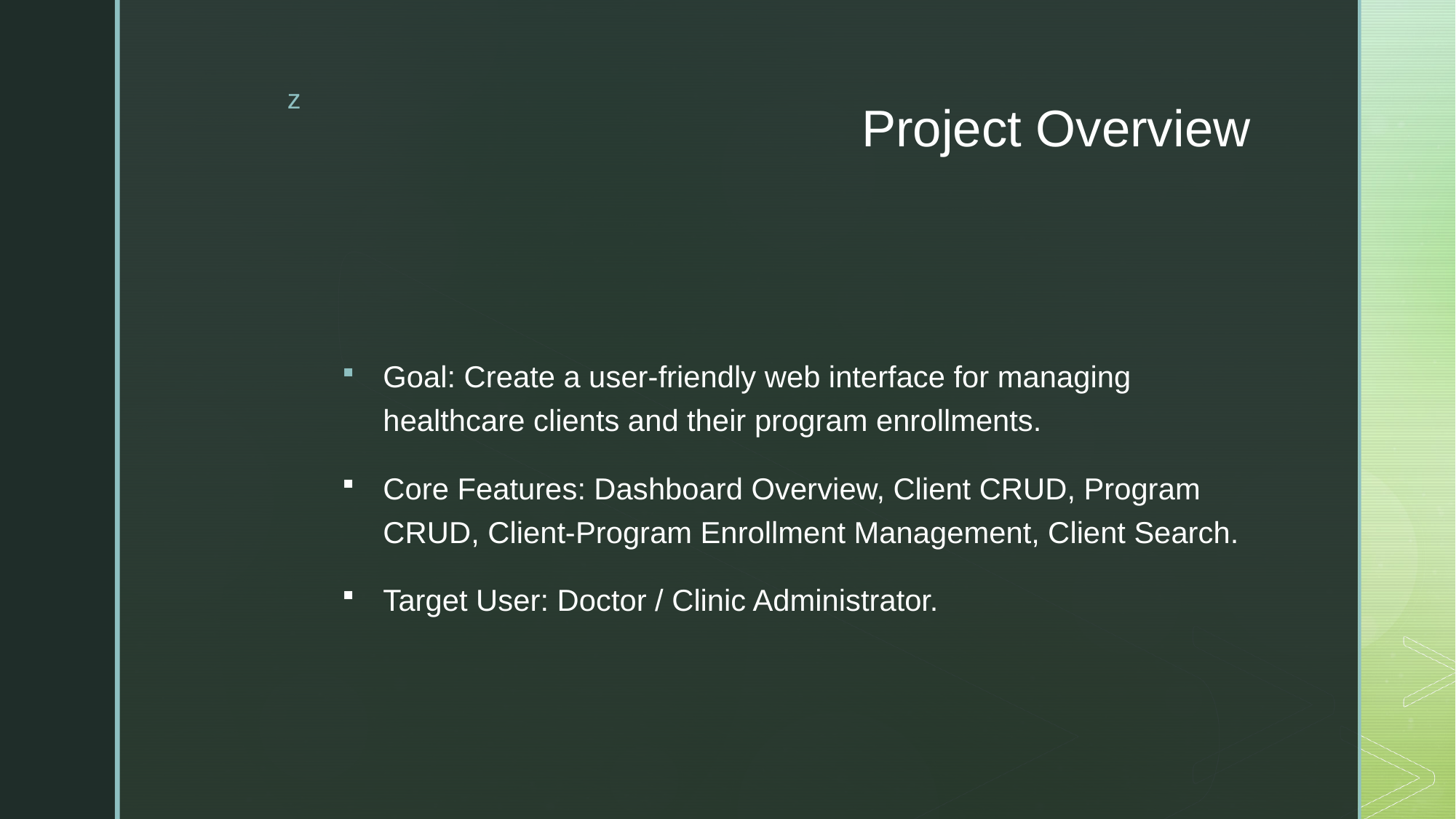

# Project Overview
Goal: Create a user-friendly web interface for managing healthcare clients and their program enrollments.
Core Features: Dashboard Overview, Client CRUD, Program CRUD, Client-Program Enrollment Management, Client Search.
Target User: Doctor / Clinic Administrator.